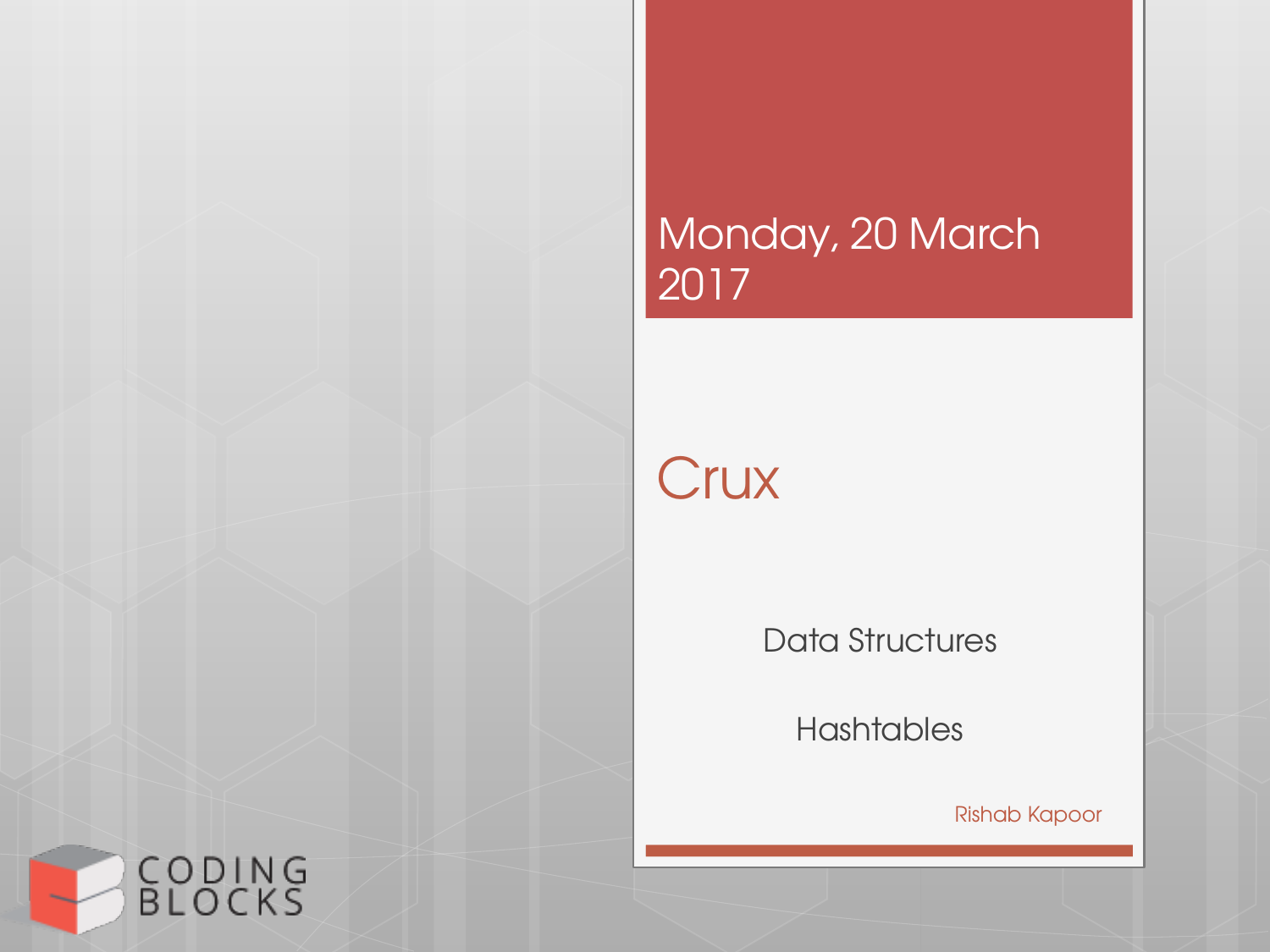

Monday, 20 March 2017
# Crux
Data Structures

Hashtables
Rishab Kapoor